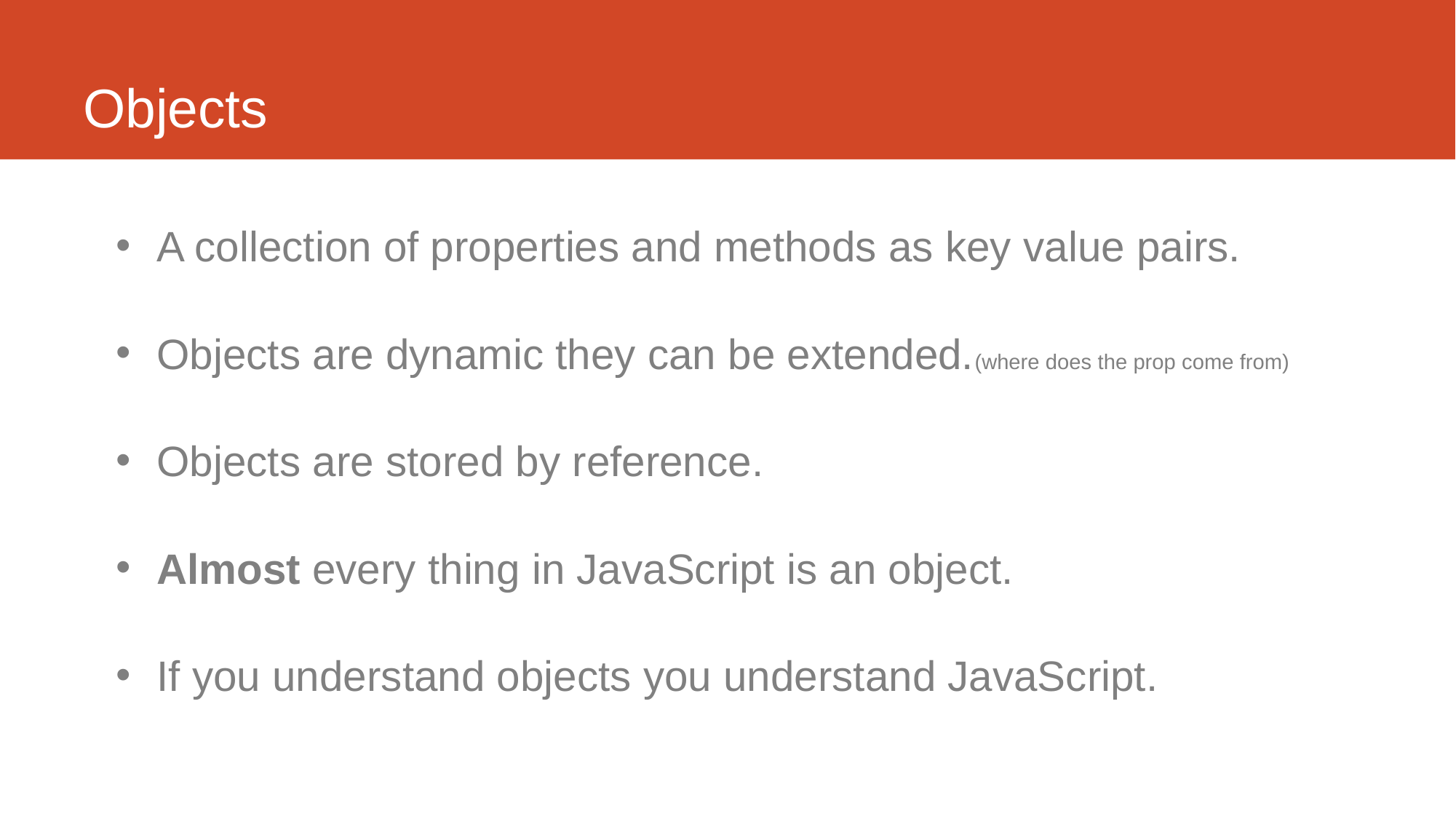

# Objects
A collection of properties and methods as key value pairs.
Objects are dynamic they can be extended.(where does the prop come from)
Objects are stored by reference.
Almost every thing in JavaScript is an object.
If you understand objects you understand JavaScript.